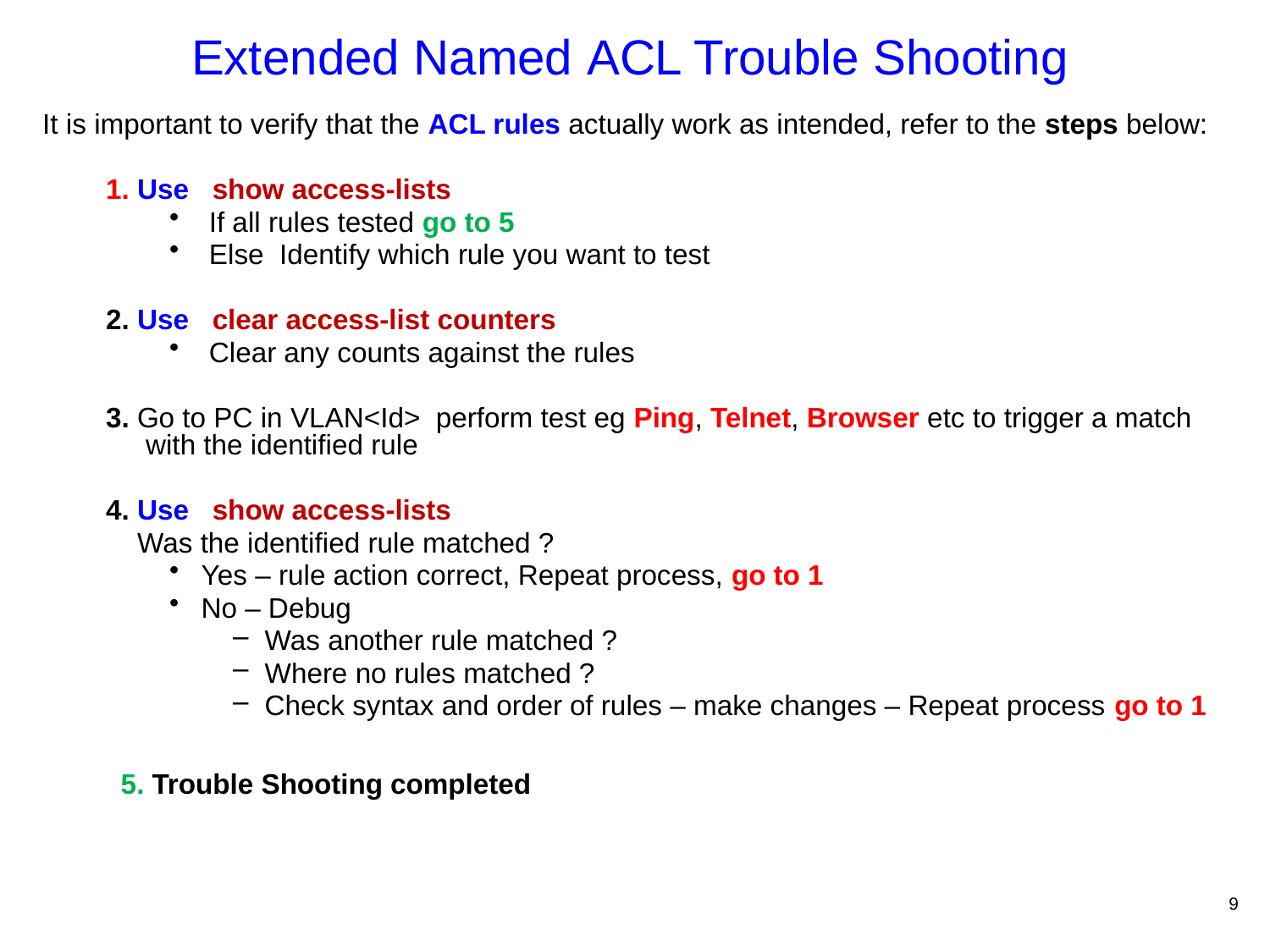

# Extended Named ACL Trouble Shooting

It is important to verify that the ACL rules actually work as intended, refer to the steps below:

1. Use   show access-lists
 If all rules tested go to 5
 Else  Identify which rule you want to test

2. Use   clear access-list counters
 Clear any counts against the rules

3. Go to PC in VLAN<Id>  perform test eg Ping, Telnet, Browser etc to trigger a match with the identified rule

4. Use   show access-lists
    Was the identified rule matched ?
Yes – rule action correct, Repeat process, go to 1
No – Debug
Was another rule matched ?
Where no rules matched ?
Check syntax and order of rules – make changes – Repeat process go to 1

          5. Trouble Shooting completed

9